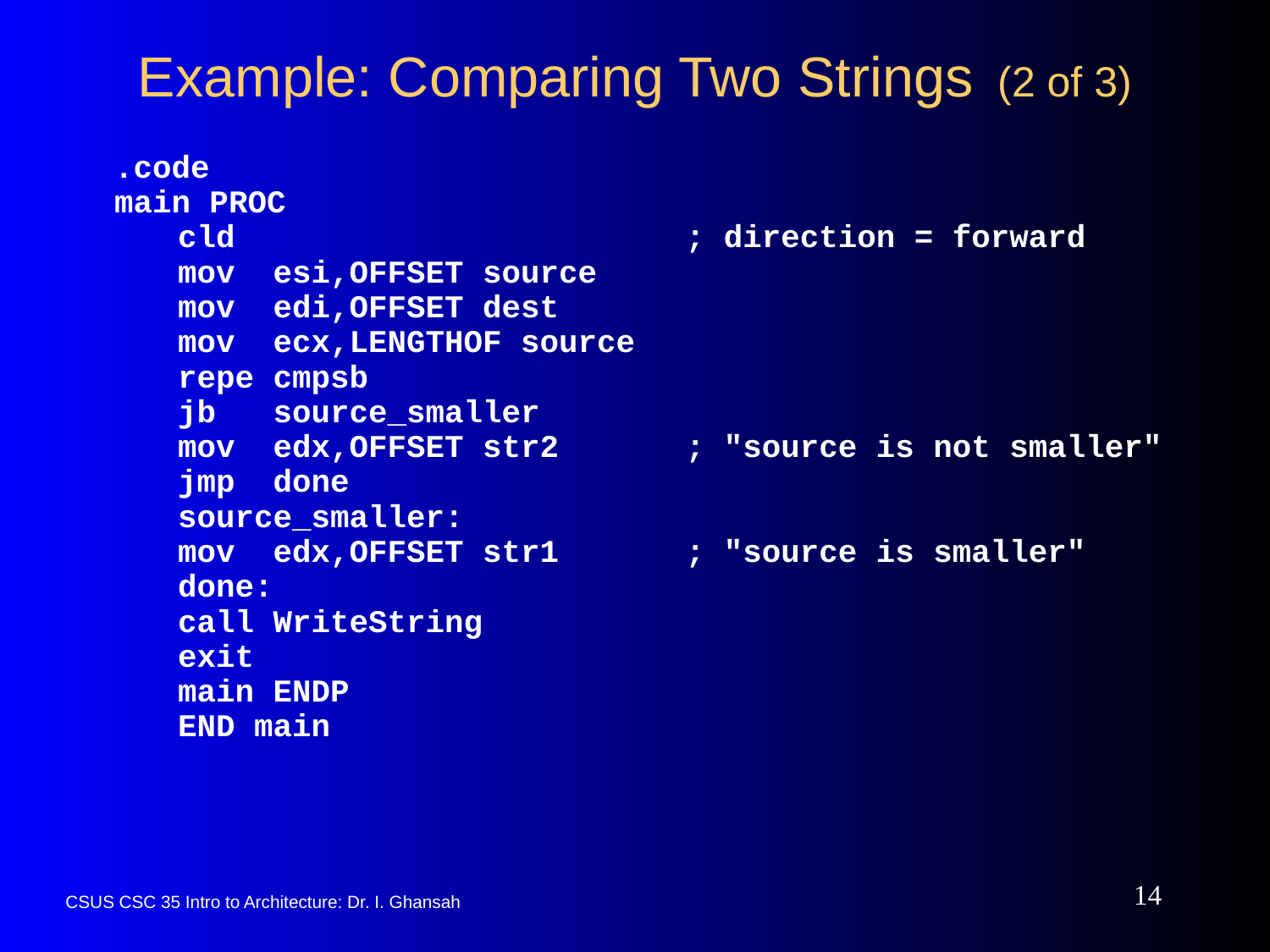

# Example: Comparing Two Strings  (2 of 3)
.code
main PROC
cld 	; direction = forward
mov  esi,OFFSET source
mov  edi,OFFSET dest
mov  ecx,LENGTHOF source
repe cmpsb
jb   source_smaller
mov  edx,OFFSET str2	; "source is not smaller"
jmp  done
source_smaller:
mov  edx,OFFSET str1	; "source is smaller"
done:
call WriteString
exit
main ENDP
END main
14
CSUS CSC 35 Intro to Architecture: Dr. I. Ghansah